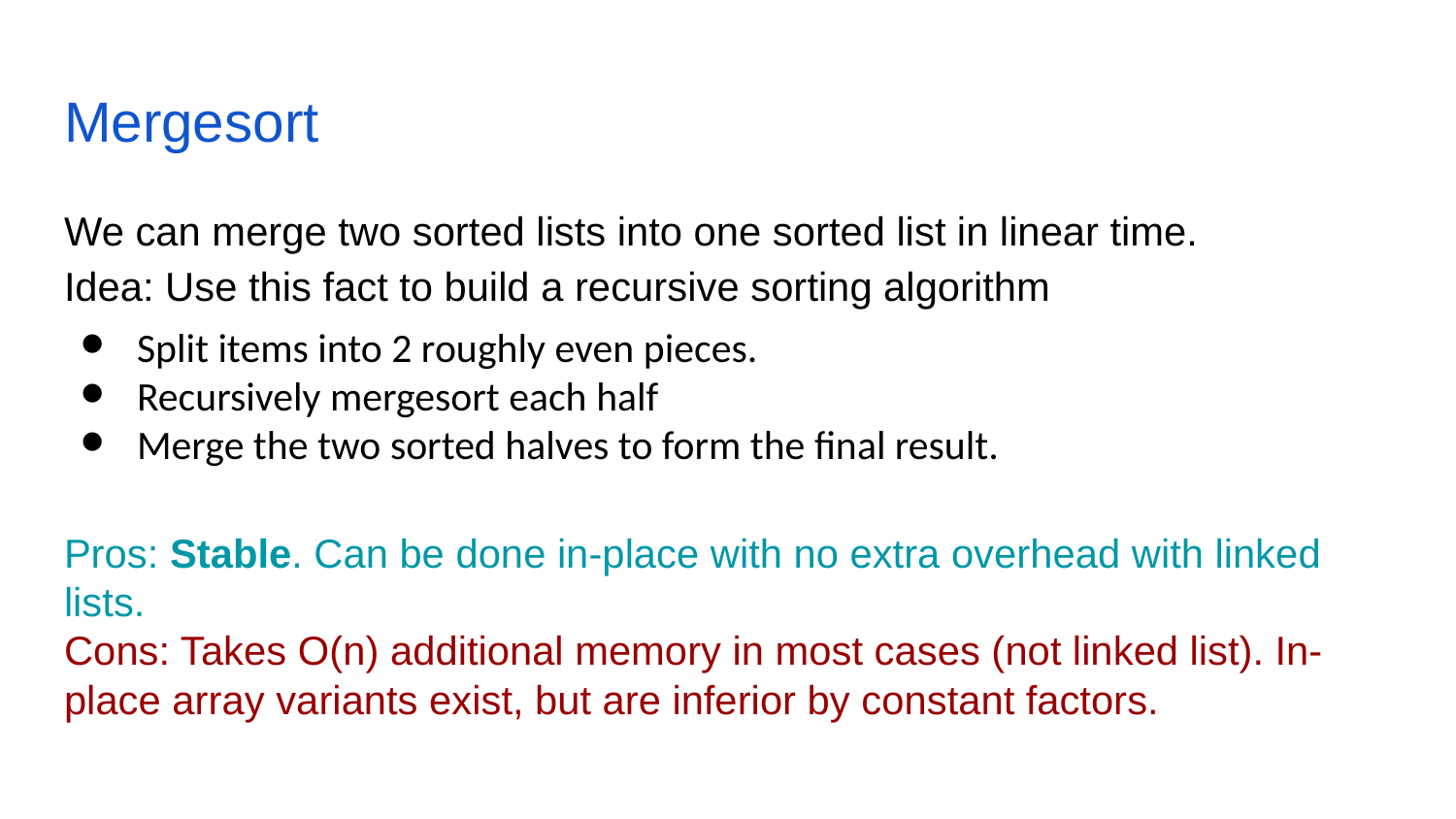

# Mergesort
We can merge two sorted lists into one sorted list in linear time.
Idea: Use this fact to build a recursive sorting algorithm
Split items into 2 roughly even pieces.
Recursively mergesort each half
Merge the two sorted halves to form the final result.

Pros: Stable. Can be done in-place with no extra overhead with linked lists.
Cons: Takes O(n) additional memory in most cases (not linked list). In-place array variants exist, but are inferior by constant factors.